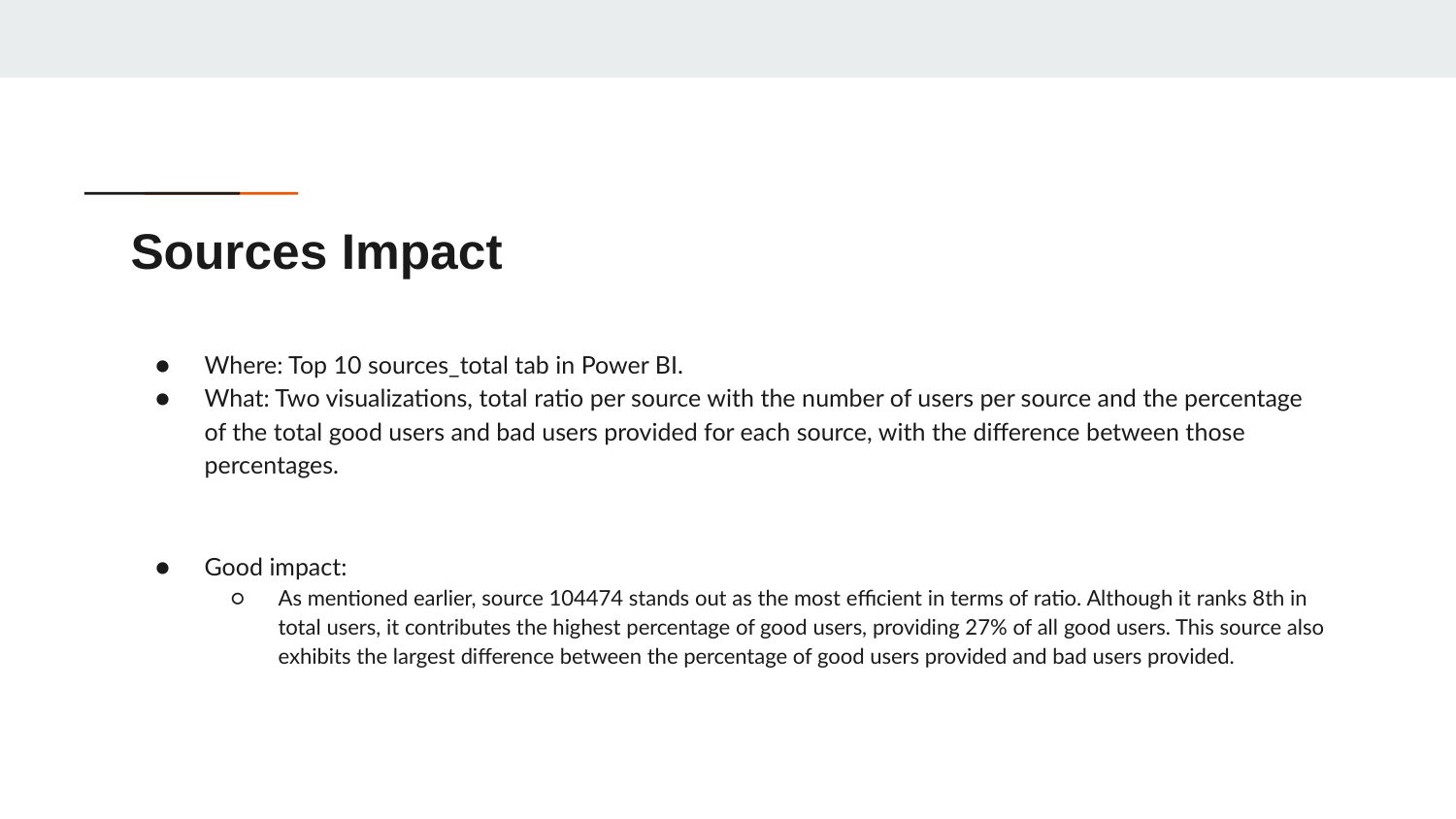

# Sources Impact
Where: Top 10 sources_total tab in Power BI.
What: Two visualizations, total ratio per source with the number of users per source and the percentage of the total good users and bad users provided for each source, with the difference between those percentages.

Good impact:
As mentioned earlier, source 104474 stands out as the most efficient in terms of ratio. Although it ranks 8th in total users, it contributes the highest percentage of good users, providing 27% of all good users. This source also exhibits the largest difference between the percentage of good users provided and bad users provided.